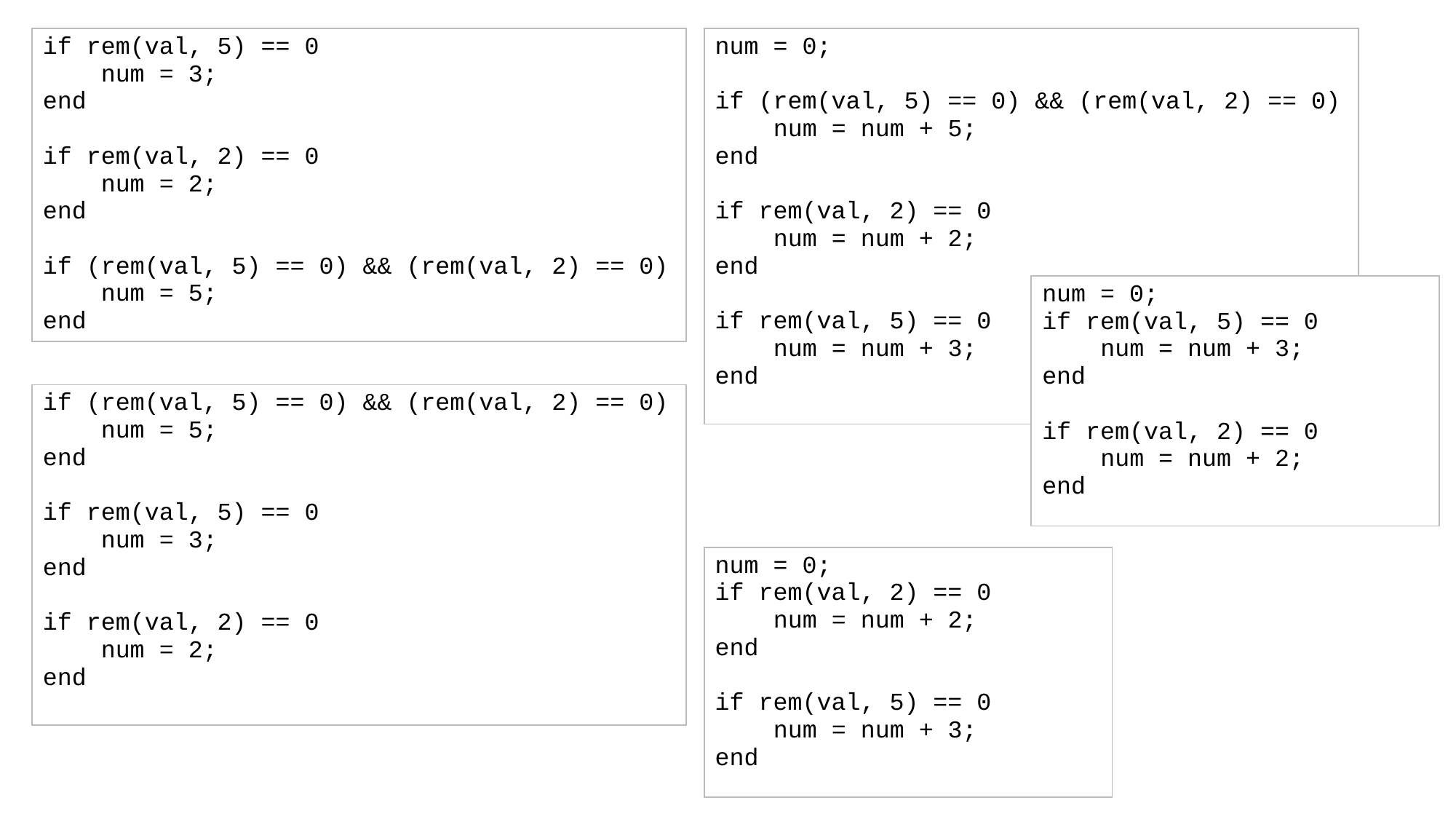

| if rem(val, 5) == 0 num = 3; end if rem(val, 2) == 0 num = 2; end if (rem(val, 5) == 0) && (rem(val, 2) == 0) num = 5; end |
| --- |
| num = 0; if (rem(val, 5) == 0) && (rem(val, 2) == 0) num = num + 5; end if rem(val, 2) == 0 num = num + 2; end if rem(val, 5) == 0 num = num + 3; end |
| --- |
| num = 0; if rem(val, 5) == 0 num = num + 3; end if rem(val, 2) == 0 num = num + 2; end |
| --- |
| if (rem(val, 5) == 0) && (rem(val, 2) == 0) num = 5; end if rem(val, 5) == 0 num = 3; end if rem(val, 2) == 0 num = 2; end |
| --- |
| num = 0; if rem(val, 2) == 0 num = num + 2; end if rem(val, 5) == 0 num = num + 3; end |
| --- |